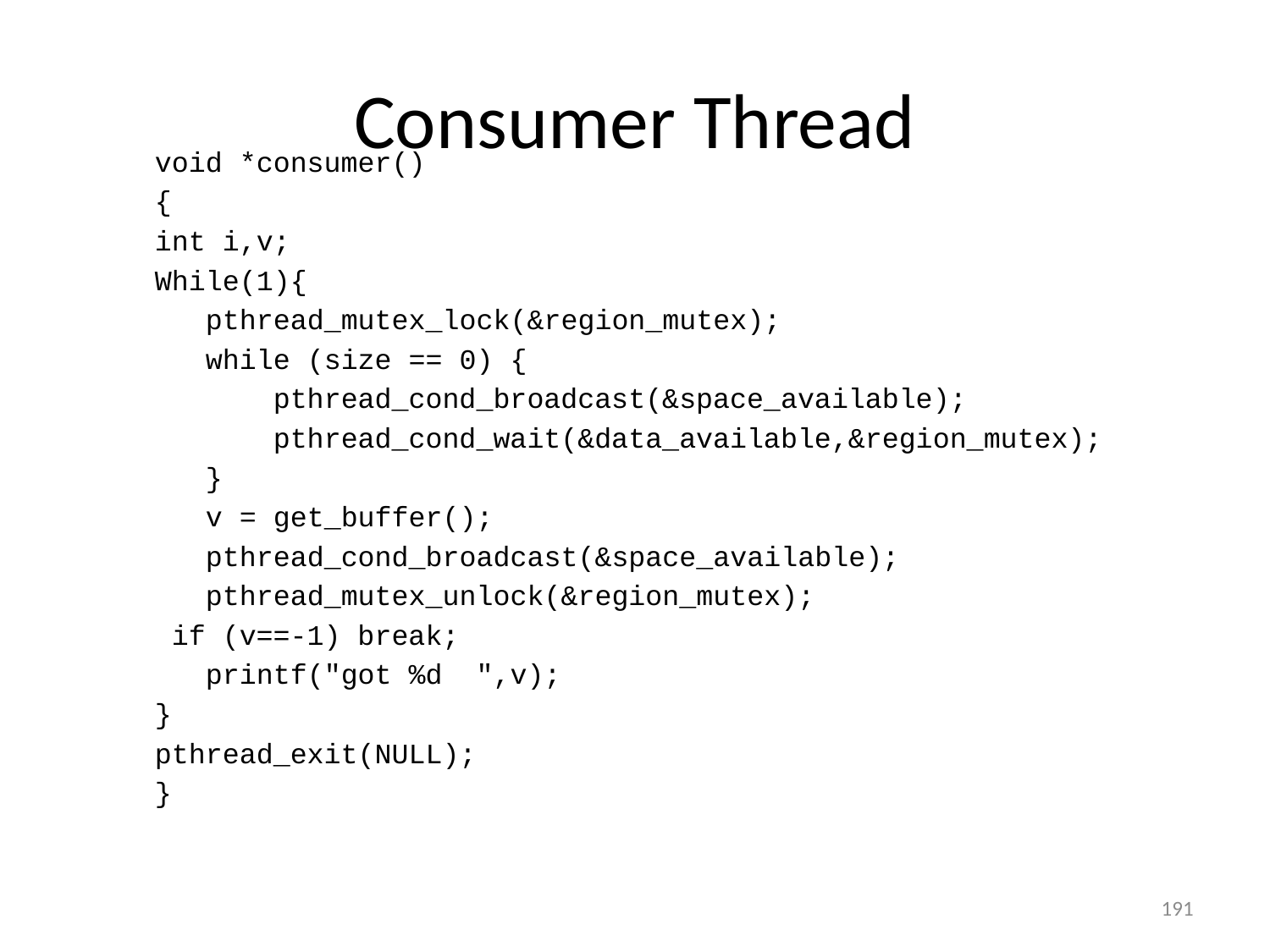

# Consumer Thread
void *consumer()
{
int i,v;
While(1){
   pthread_mutex_lock(&region_mutex);
   while (size == 0) {
       pthread_cond_broadcast(&space_available);
       pthread_cond_wait(&data_available,&region_mutex);
   }
   v = get_buffer();
   pthread_cond_broadcast(&space_available);
   pthread_mutex_unlock(&region_mutex);
 if (v==-1) break;
   printf("got %d  ",v);
}
pthread_exit(NULL);
}

191